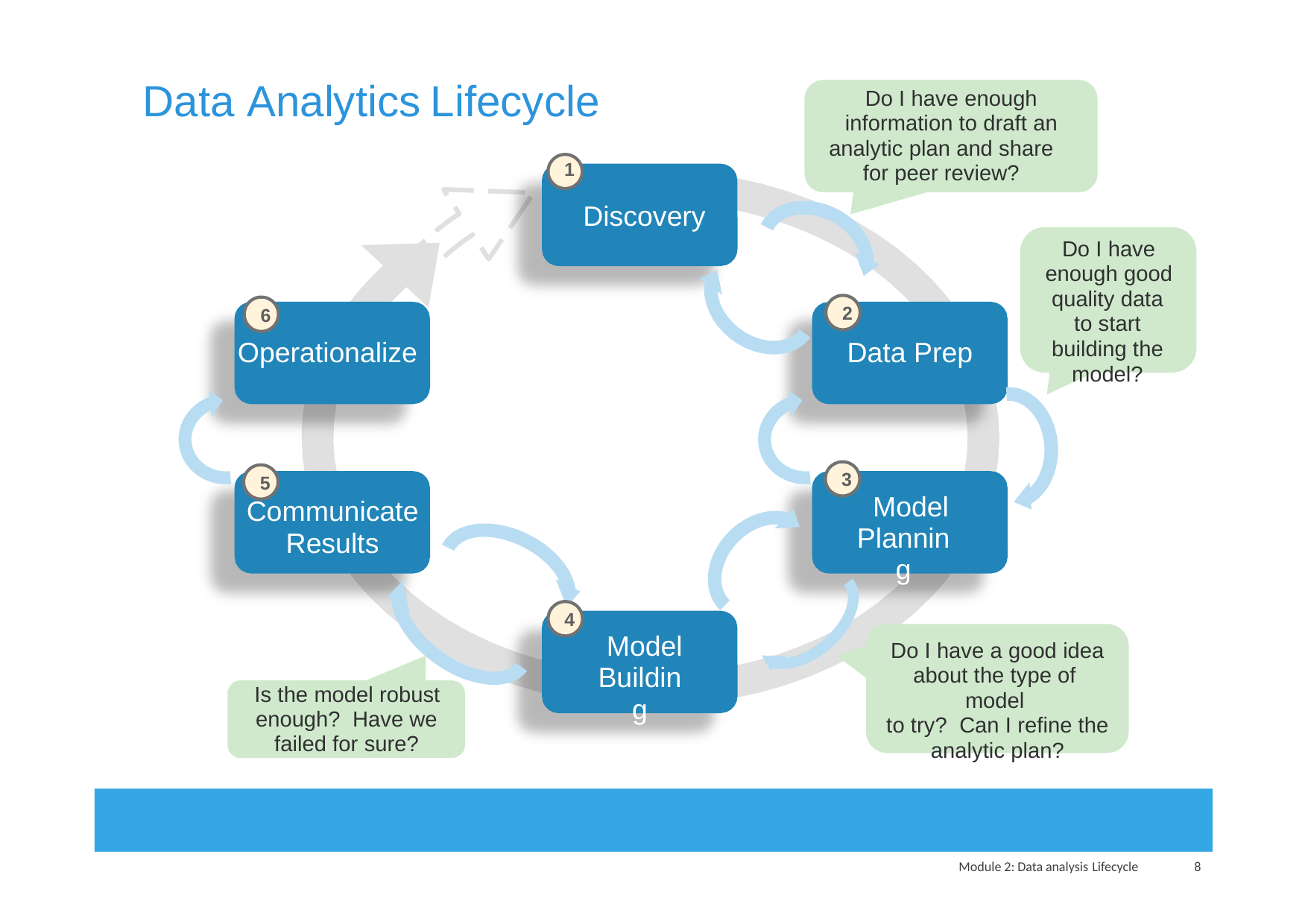

Lifecycle
1
Data Analytics

Do I have enough
information to draft an
analytic plan and share for peer review?

Discovery

Do I have
enough good
quality data to start building the model?

2
Data Prep
6
Operationalize

3

5
Communicate
Results
Model
Planning

4

Model
Building
Do I have a good idea
about the type of model
to try?  Can I refine the analytic plan?

Is the model robust
enough?  Have we
failed for sure?

Module 2: Data analysis Lifecycle
8